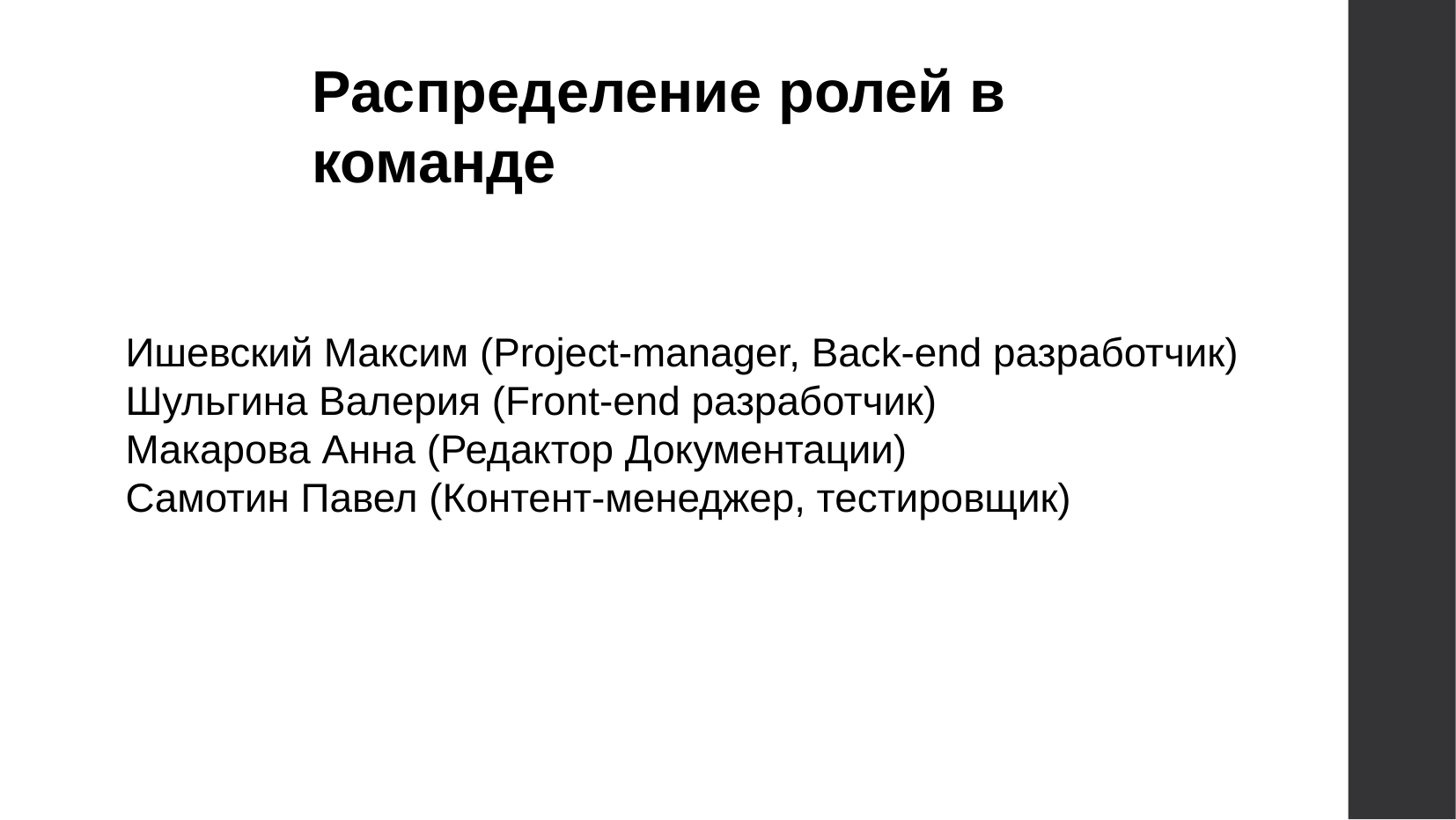

Распределение ролей в команде
Ишевский Максим (Project-manager, Back-end разработчик)
Шульгина Валерия (Front-end разработчик)
Макарова Анна (Редактор Документации)
Самотин Павел (Контент-менеджер, тестировщик)